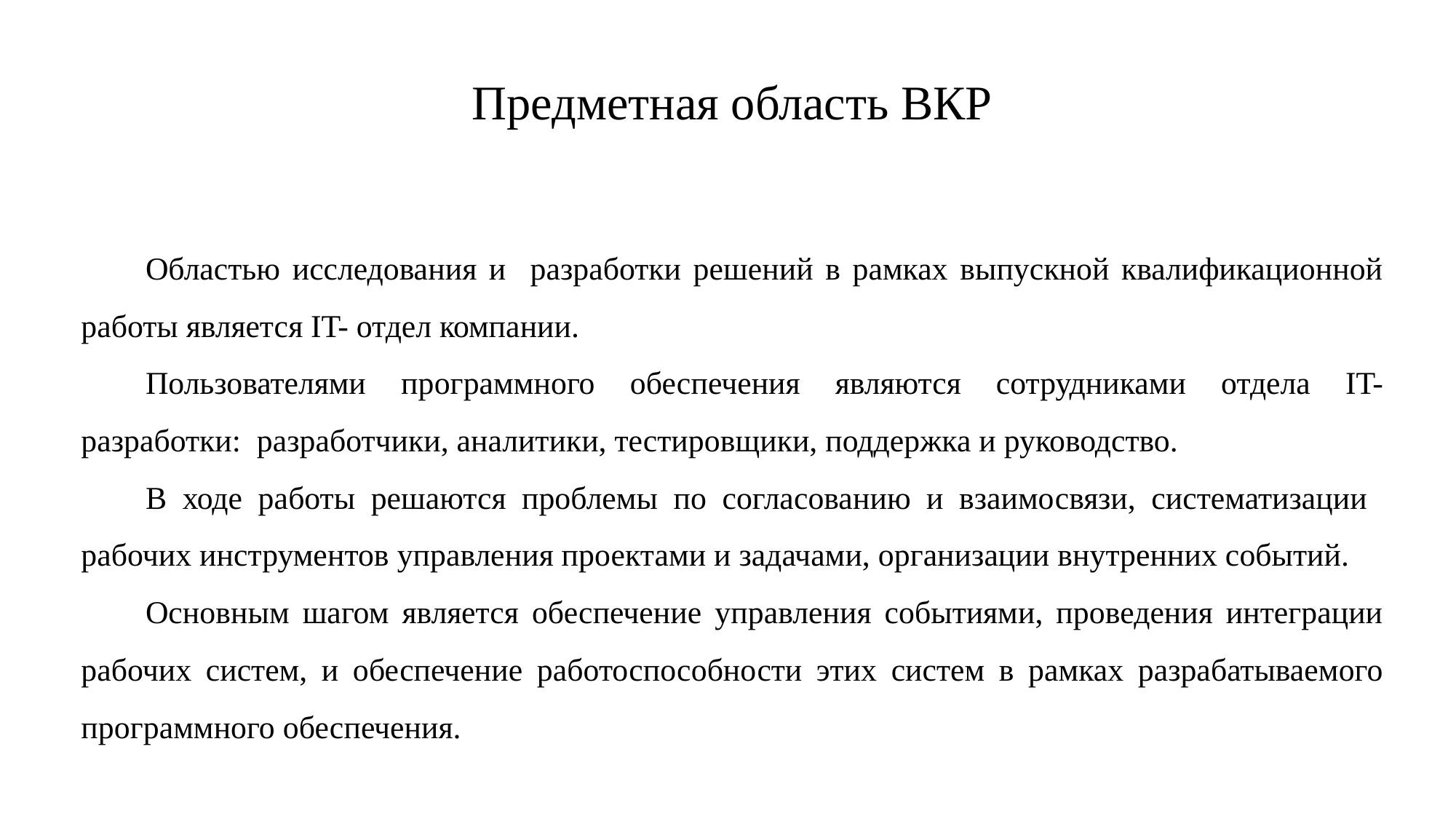

Предметная область ВКР
Областью исследования и  разработки решений в рамках выпускной квалификационной работы является IT- отдел компании.
Пользователями программного обеспечения являются сотрудниками отдела IT- разработки:  разработчики, аналитики, тестировщики, поддержка и руководство.
В ходе работы решаются проблемы по согласованию и взаимосвязи, систематизации  рабочих инструментов управления проектами и задачами, организации внутренних событий.
Основным шагом является обеспечение управления событиями, проведения интеграции рабочих систем, и обеспечение работоспособности этих систем в рамках разрабатываемого программного обеспечения.